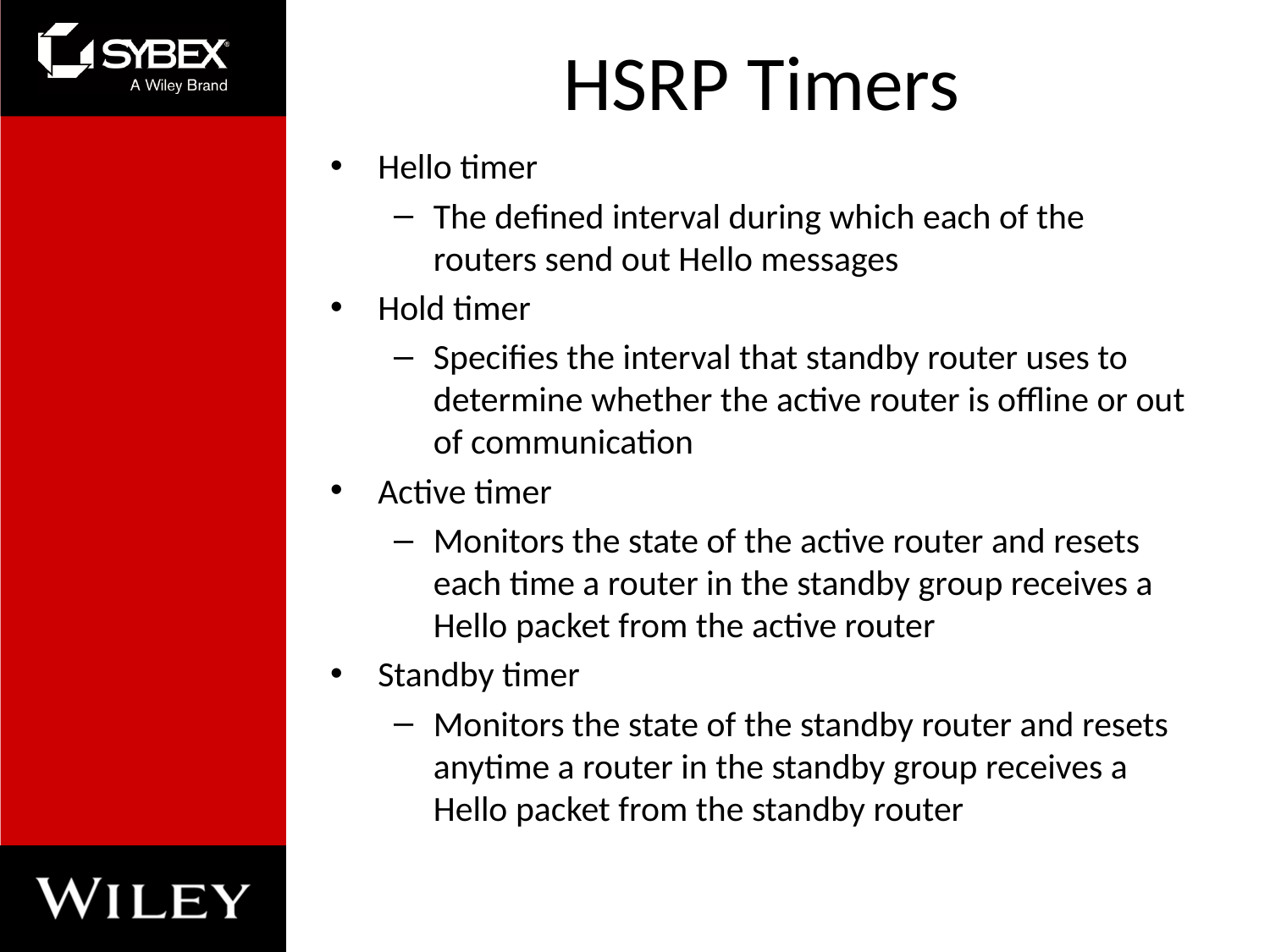

# HSRP Timers
Hello timer
The defined interval during which each of the routers send out Hello messages
Hold timer
Specifies the interval that standby router uses to determine whether the active router is offline or out of communication
Active timer
Monitors the state of the active router and resets each time a router in the standby group receives a Hello packet from the active router
Standby timer
Monitors the state of the standby router and resets anytime a router in the standby group receives a Hello packet from the standby router